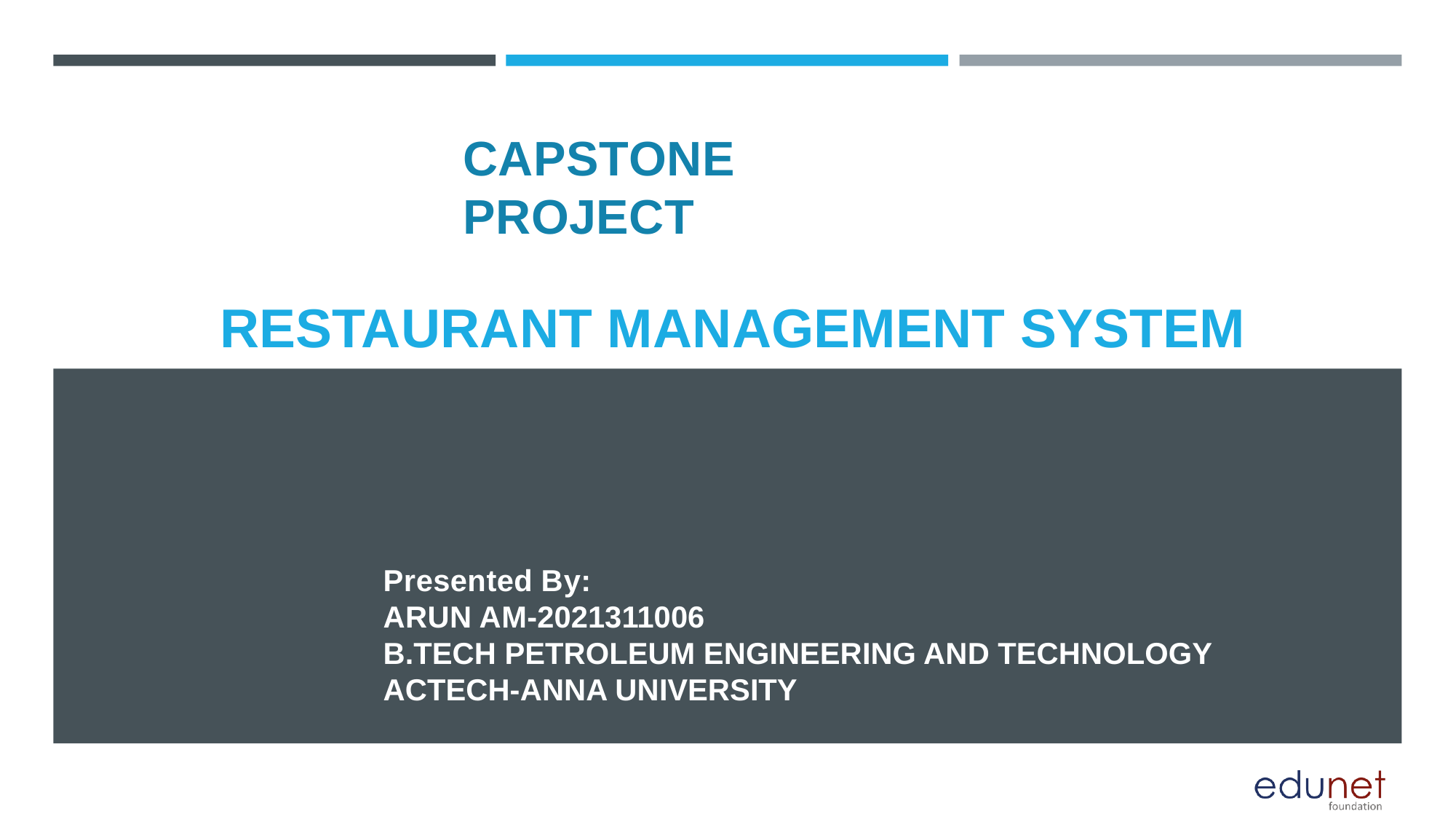

# CAPSTONE PROJECT
RESTAURANT MANAGEMENT SYSTEM

Presented By:
ARUN AM-2021311006
B.TECH PETROLEUM ENGINEERING AND TECHNOLOGY
ACTECH-ANNA UNIVERSITY